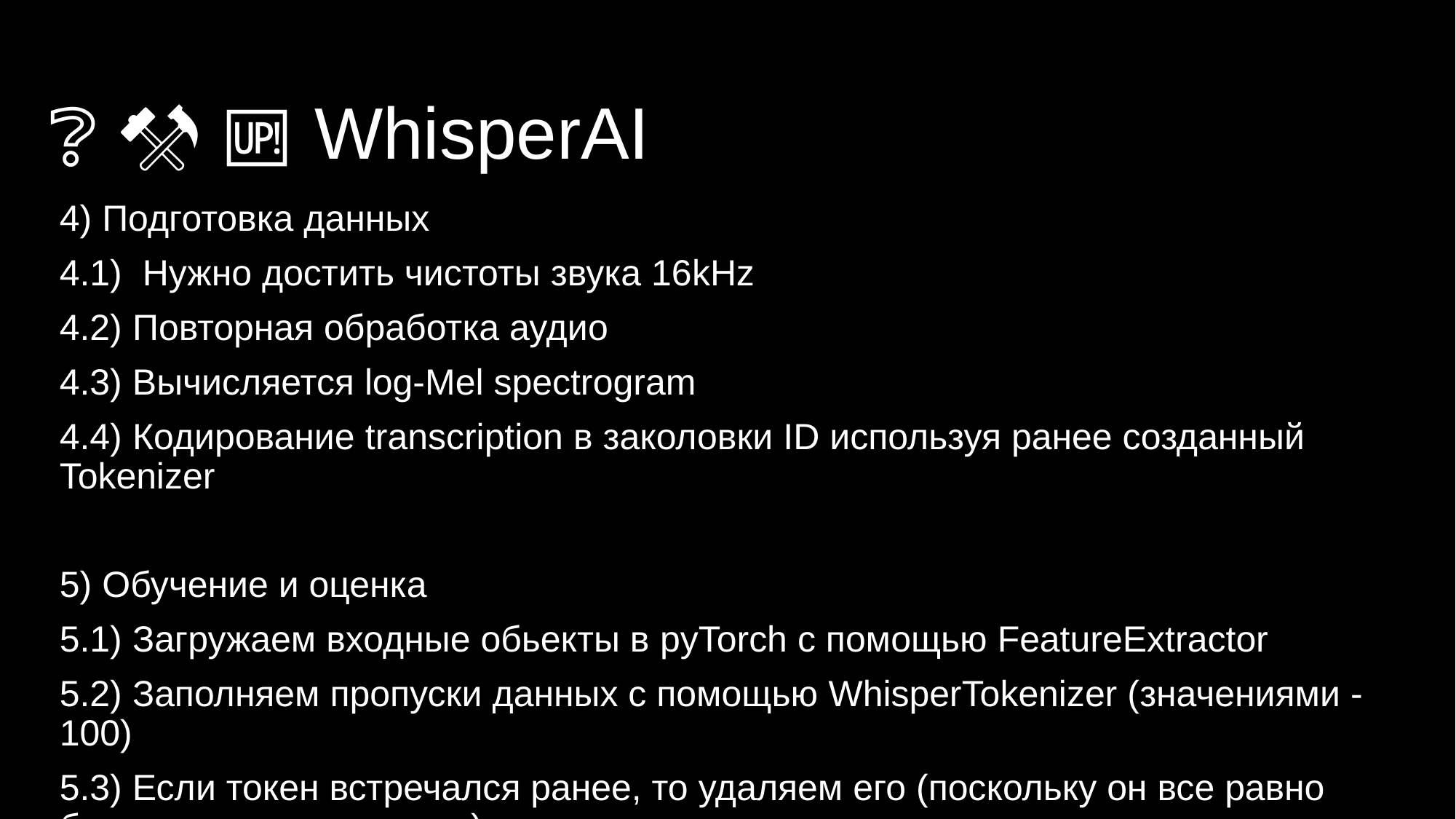

# ❔ ⚒ 🆙 WhisperAI
4) Подготовка данных
4.1)  Нужно достить чистоты звука 16kHz
4.2) Повторная обработка аудио
4.3) Вычисляется log-Mel spectrogram
4.4) Кодирование transcription в заколовки ID используя ранее созданный Tokenizer

5) Обучение и оценка
5.1) Загружаем входные обьекты в pyTorch с помощью FeatureExtractor
5.2) Заполняем пропуски данных с помощью WhisperTokenizer (значениями -100)
5.3) Если токен встречался ранее, то удаляем его (поскольку он все равно будет там, просто позже)